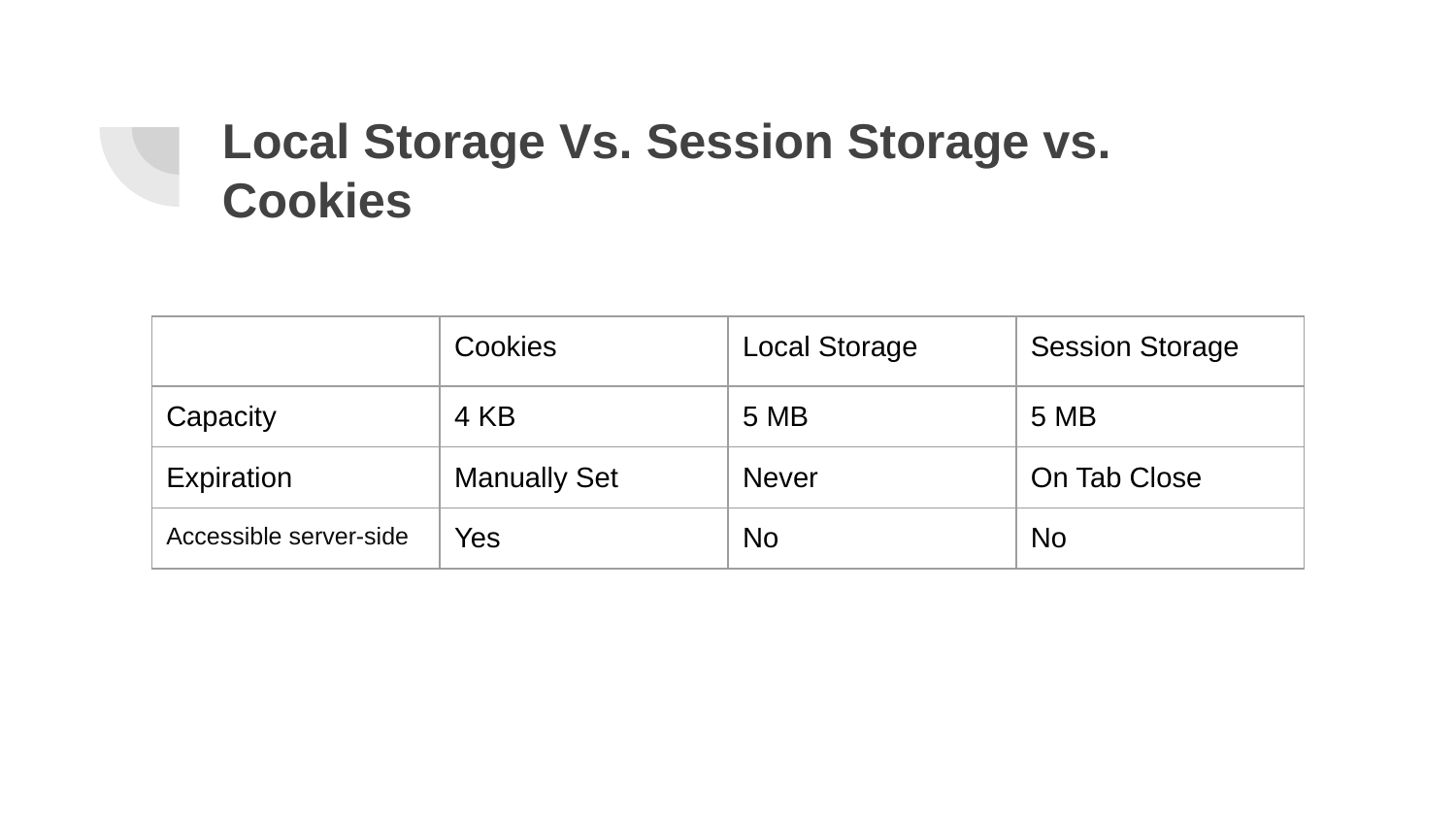

# Local Storage Vs. Session Storage vs. Cookies
|  | Cookies | Local Storage | Session Storage |
| --- | --- | --- | --- |
| Capacity | 4 KB | 5 MB | 5 MB |
| Expiration | Manually Set | Never | On Tab Close |
| Accessible server-side | Yes | No | No |